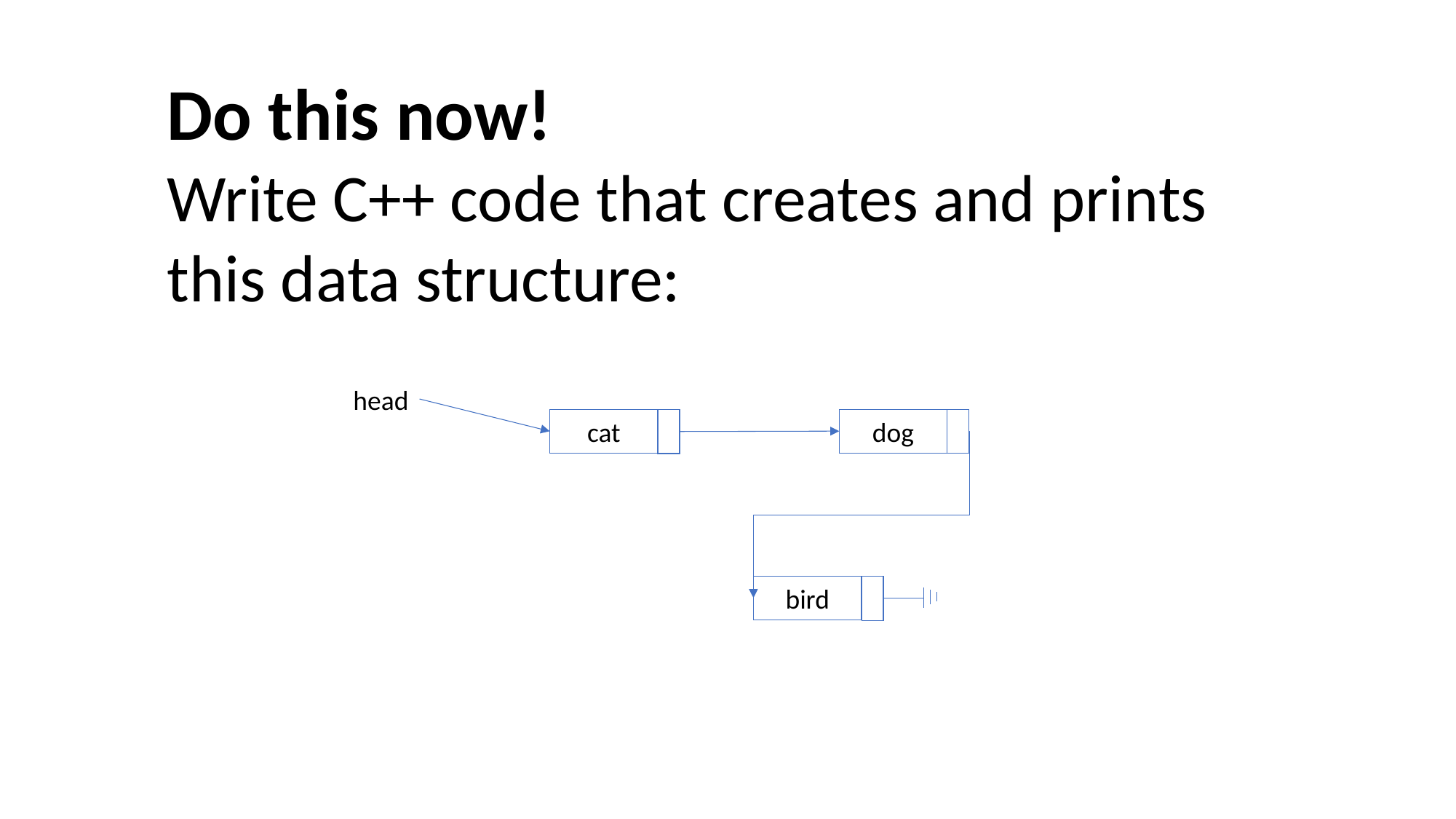

Do this now!
Write C++ code that creates and prints
this data structure:
head
dog

cat

bird